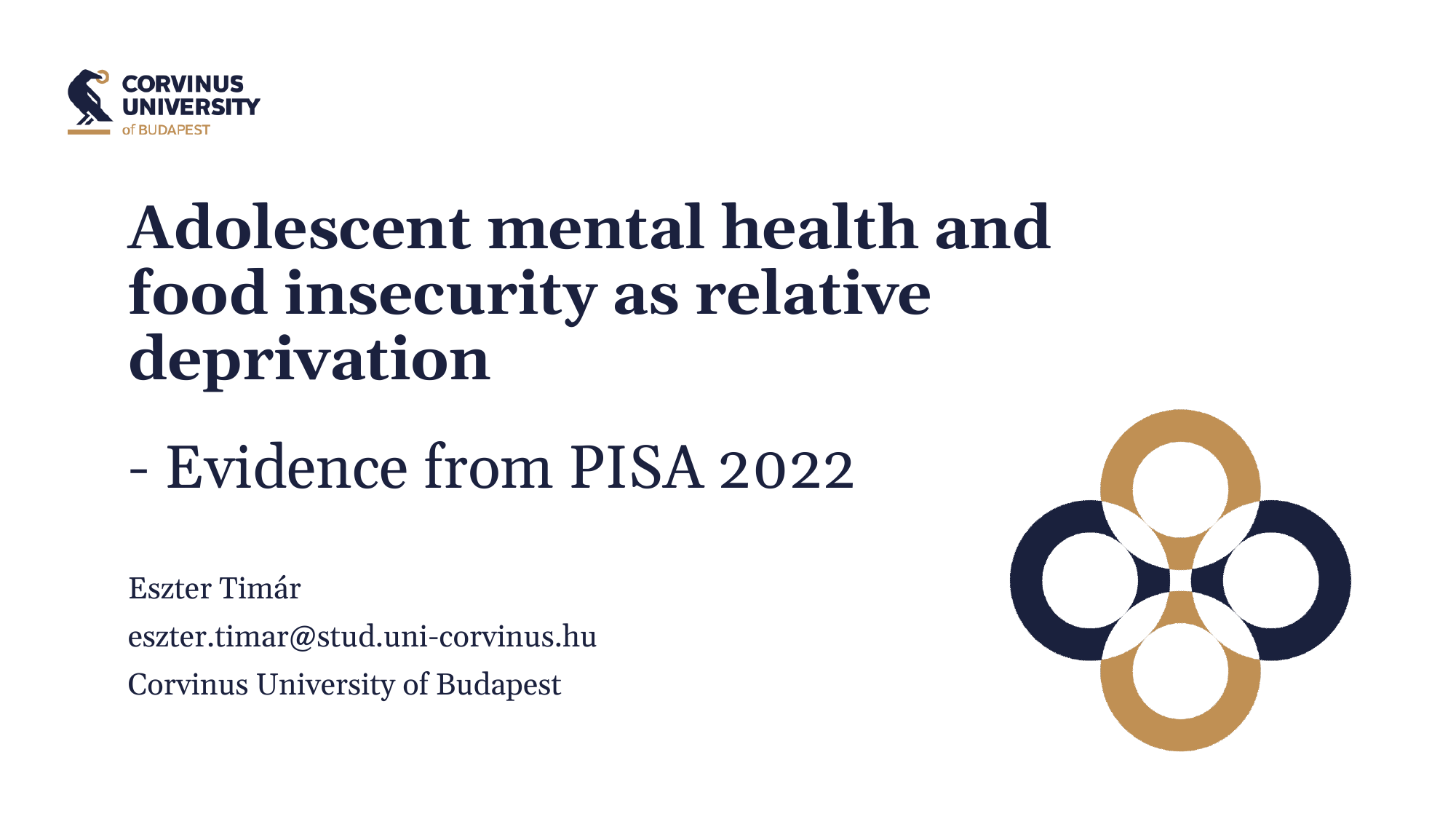

# Adolescent mental health and food insecurity as relative deprivation
- Evidence from PISA 2022
Eszter Timár
eszter.timar@stud.uni-corvinus.hu
Corvinus University of Budapest